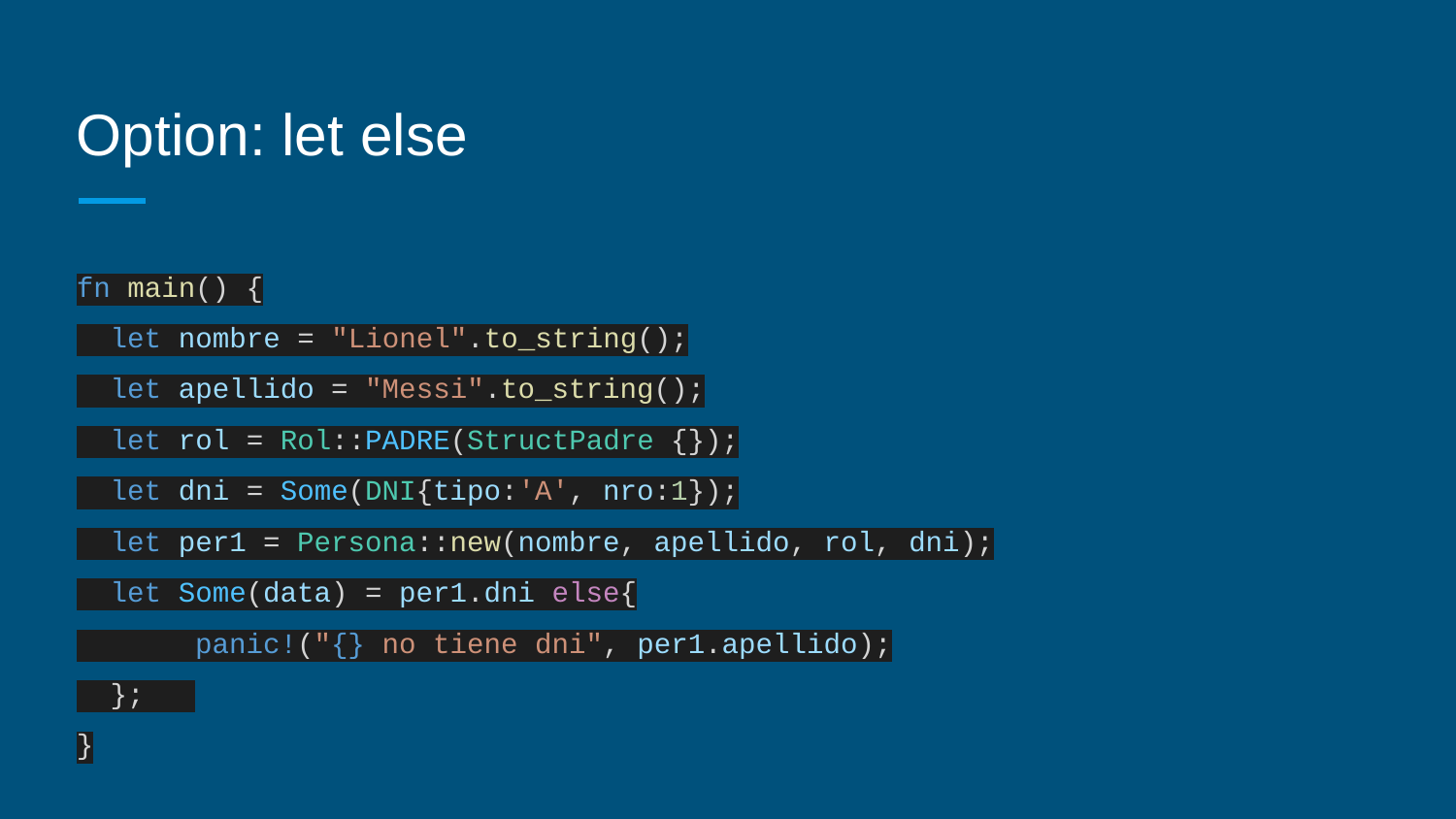

# Option: let else
fn main() {
  let nombre = "Lionel".to_string();
  let apellido = "Messi".to_string();
  let rol = Rol::PADRE(StructPadre {});
  let dni = Some(DNI{tipo:'A', nro:1});
  let per1 = Persona::new(nombre, apellido, rol, dni);
  let Some(data) = per1.dni else{
       panic!("{} no tiene dni", per1.apellido);
  };
}